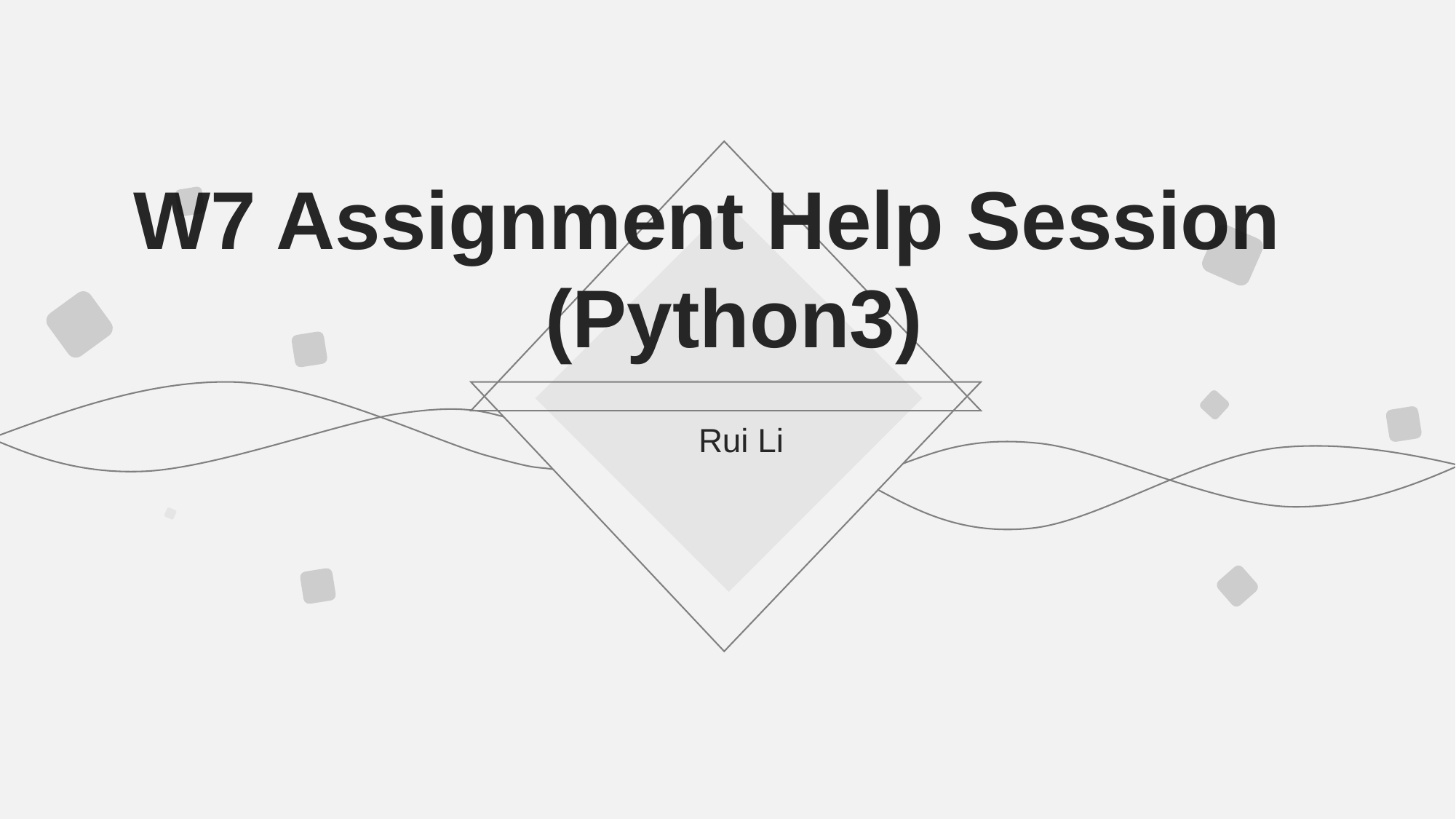

W7 Assignment Help Session
(Python3)

Rui Li